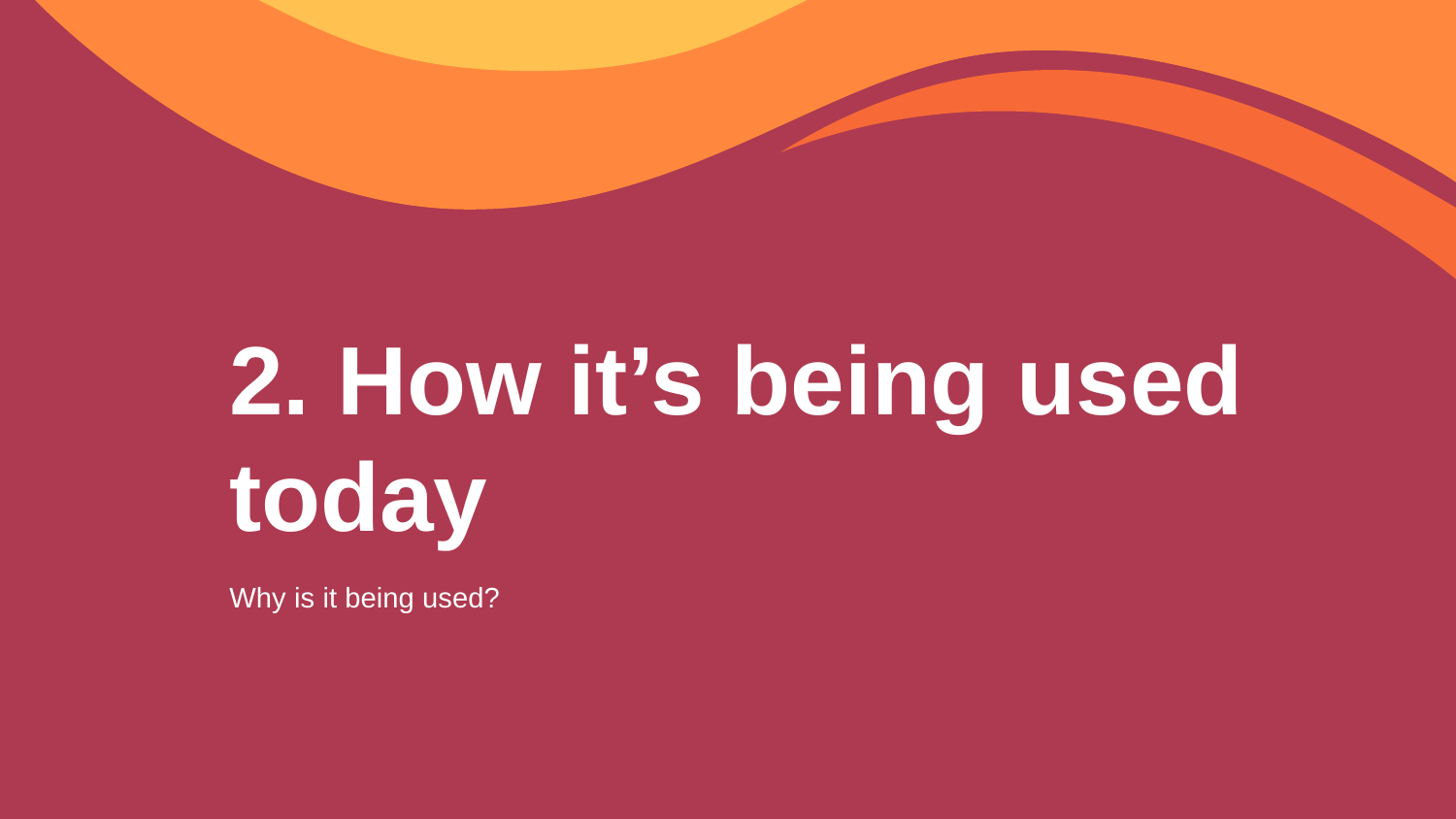

# 2. How it’s being used today
Why is it being used?